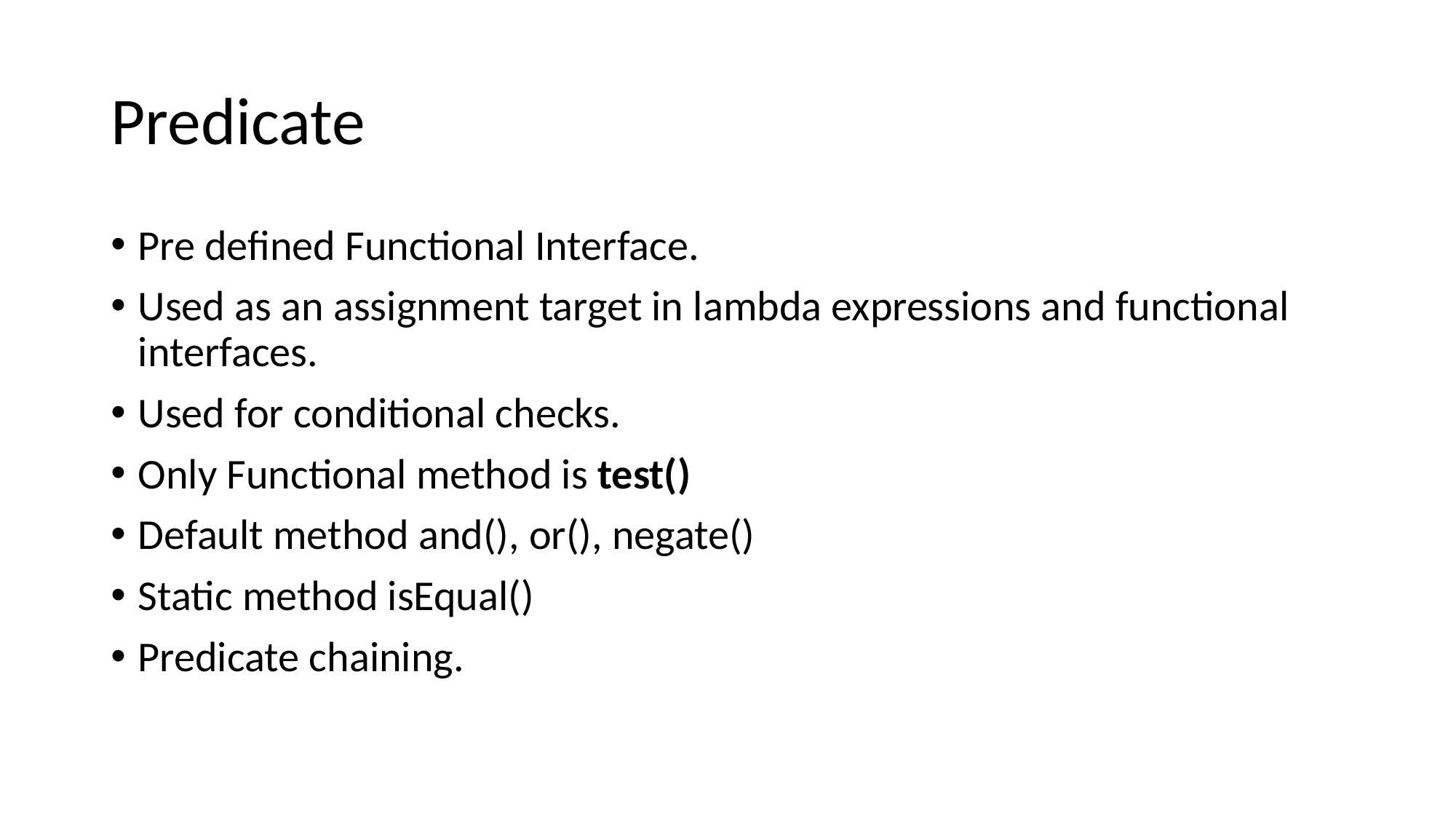

# Predicate
Pre defined Functional Interface.
Used as an assignment target in lambda expressions and functional interfaces.
Used for conditional checks.
Only Functional method is test()
Default method and(), or(), negate()
Static method isEqual()
Predicate chaining.